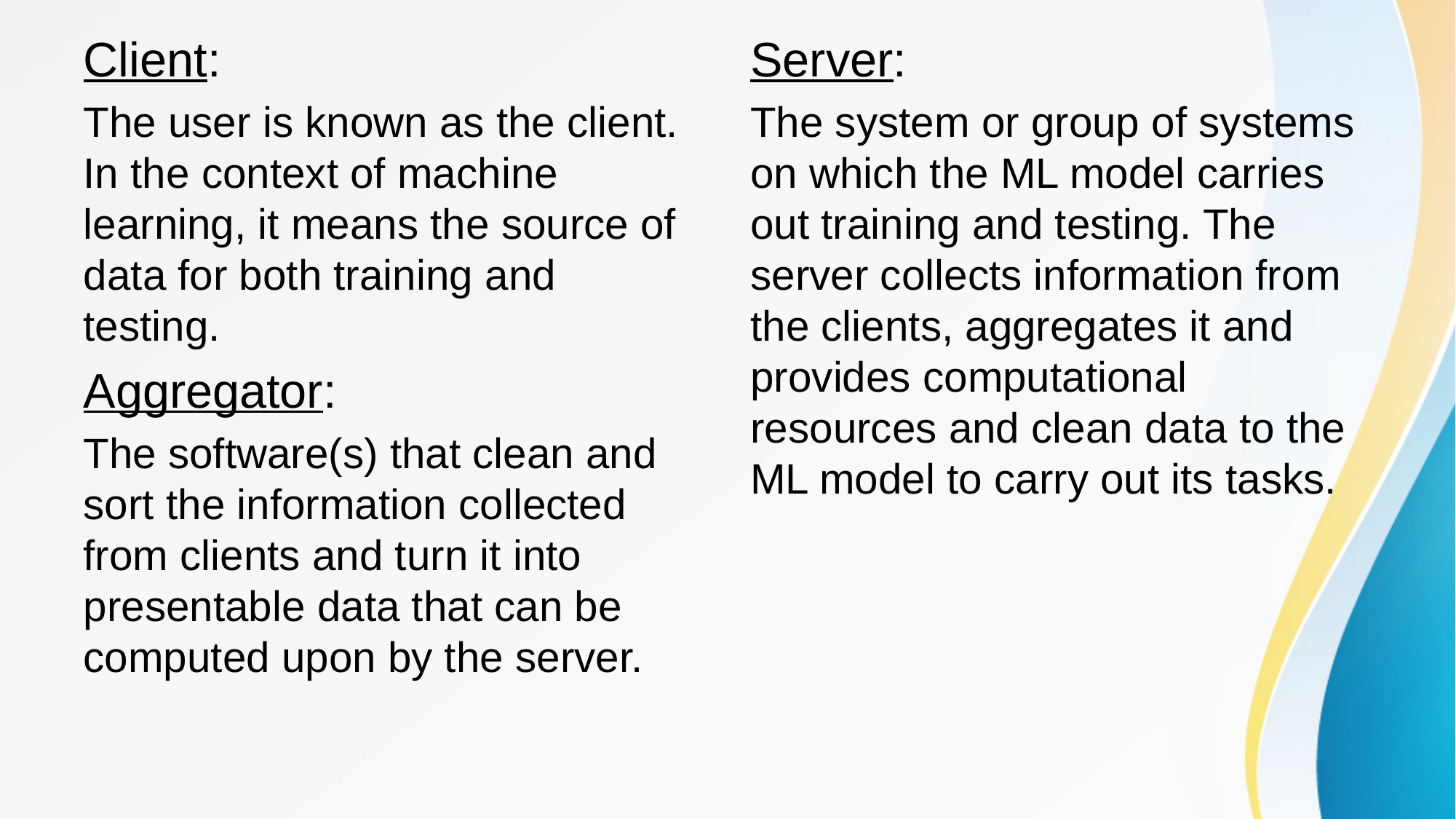

Client:
The user is known as the client. In the context of machine learning, it means the source of data for both training and testing.
Aggregator:
The software(s) that clean and sort the information collected from clients and turn it into presentable data that can be computed upon by the server.
Server:
The system or group of systems on which the ML model carries out training and testing. The server collects information from the clients, aggregates it and provides computational resources and clean data to the ML model to carry out its tasks.